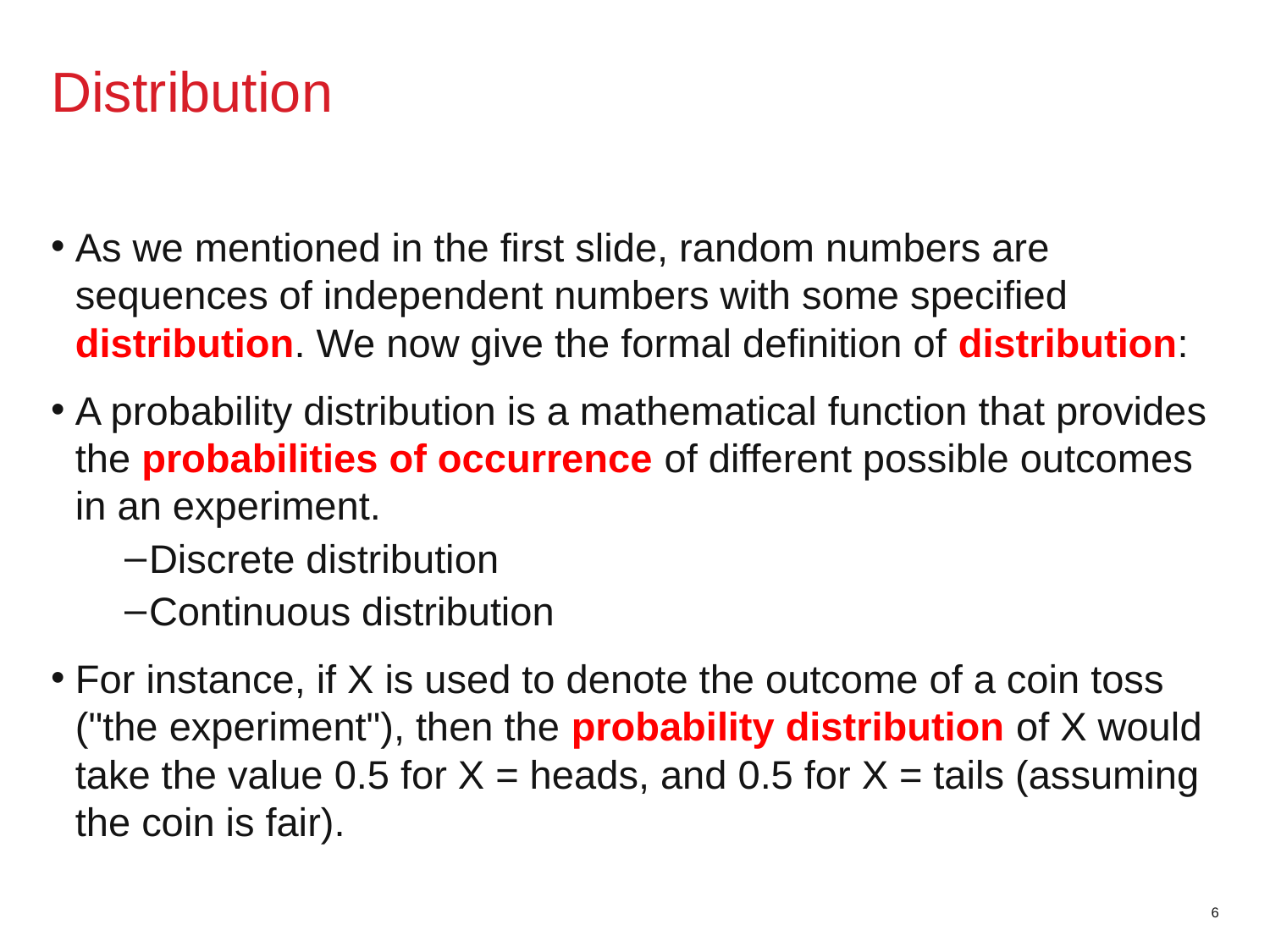

Distribution
As we mentioned in the first slide, random numbers are sequences of independent numbers with some specified distribution. We now give the formal definition of distribution:
A probability distribution is a mathematical function that provides the probabilities of occurrence of different possible outcomes in an experiment.
Discrete distribution
Continuous distribution
For instance, if X is used to denote the outcome of a coin toss ("the experiment"), then the probability distribution of X would take the value 0.5 for X = heads, and 0.5 for X = tails (assuming the coin is fair).

6